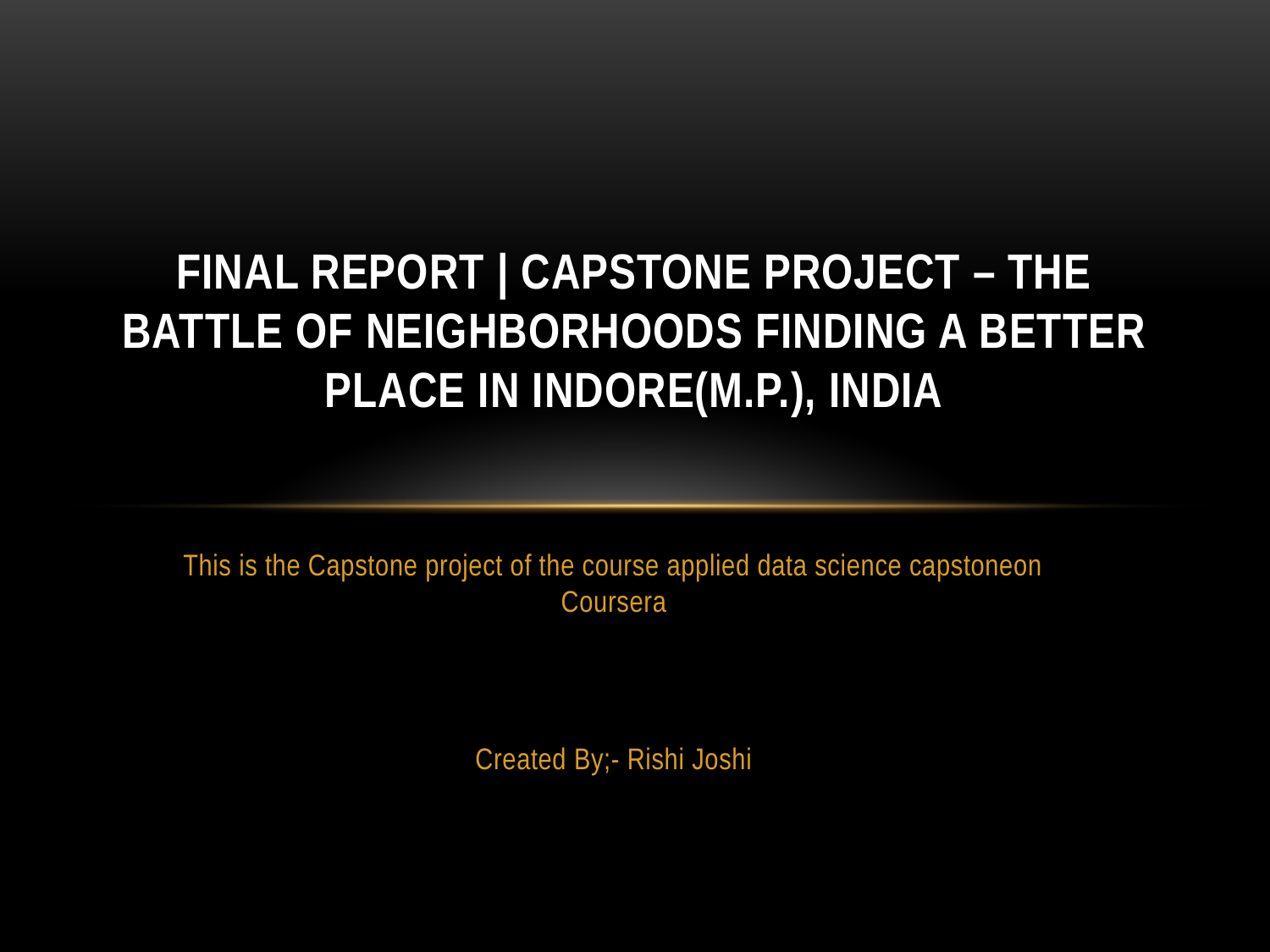

# Final Report | Capstone Project – The Battle of Neighborhoods Finding a Better Place in Indore(M.P.), India
This is the Capstone project of the course applied data science capstoneon Coursera

Created By;- Rishi Joshi